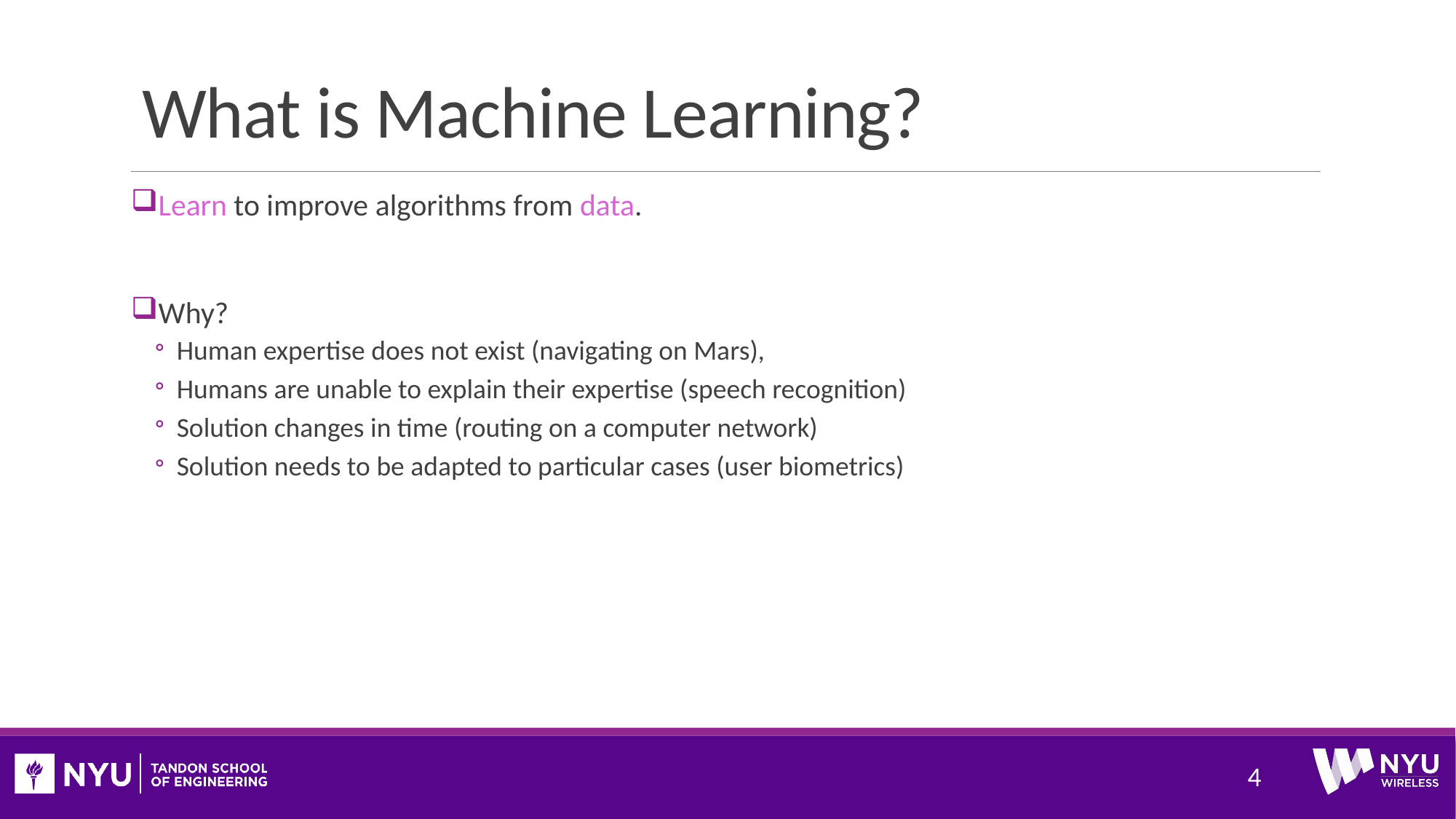

# What is Machine Learning?
Learn to improve algorithms from data.

Why?
Human expertise does not exist (navigating on Mars),
Humans are unable to explain their expertise (speech recognition)
Solution changes in time (routing on a computer network)
Solution needs to be adapted to particular cases (user biometrics)

4